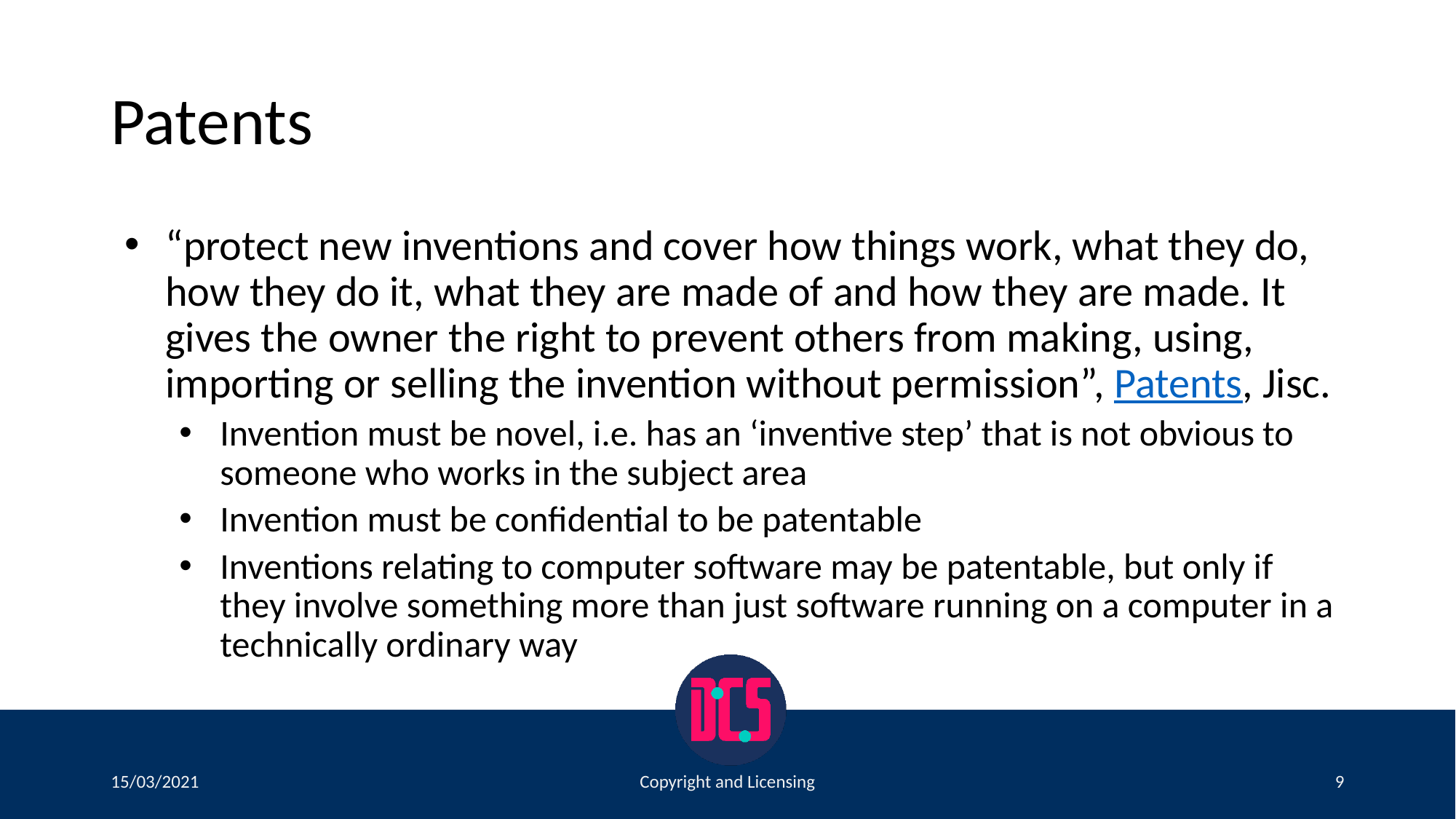

# Patents
“protect new inventions and cover how things work, what they do, how they do it, what they are made of and how they are made. It gives the owner the right to prevent others from making, using, importing or selling the invention without permission”, Patents, Jisc.
Invention must be novel, i.e. has an ‘inventive step’ that is not obvious to someone who works in the subject area
Invention must be confidential to be patentable
Inventions relating to computer software may be patentable, but only if they involve something more than just software running on a computer in a technically ordinary way

15/03/2021
Copyright and Licensing
9